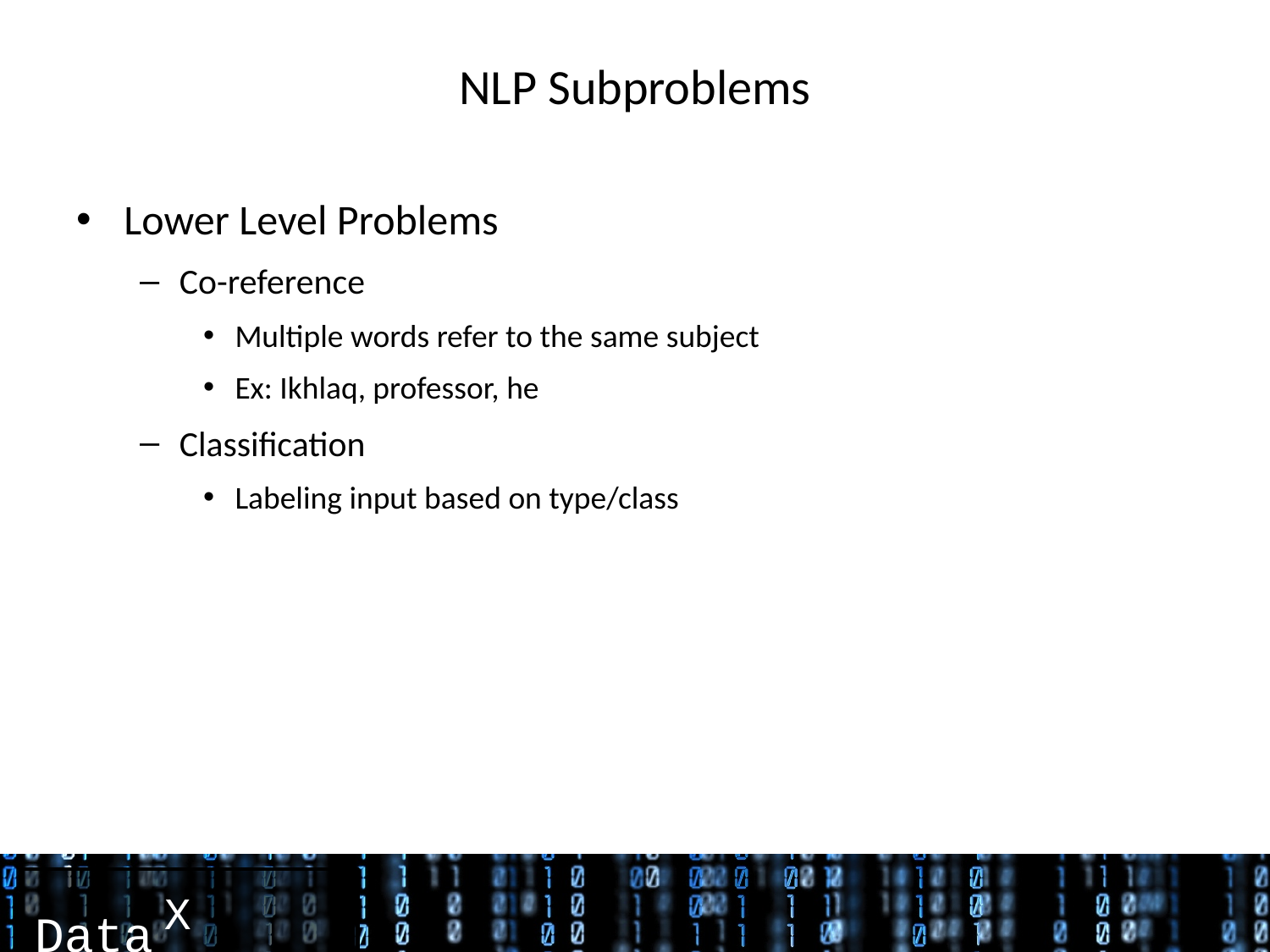

# NLP Subproblems
Lower Level Problems
Co-reference
Multiple words refer to the same subject
Ex: Ikhlaq, professor, he
Classification
Labeling input based on type/class